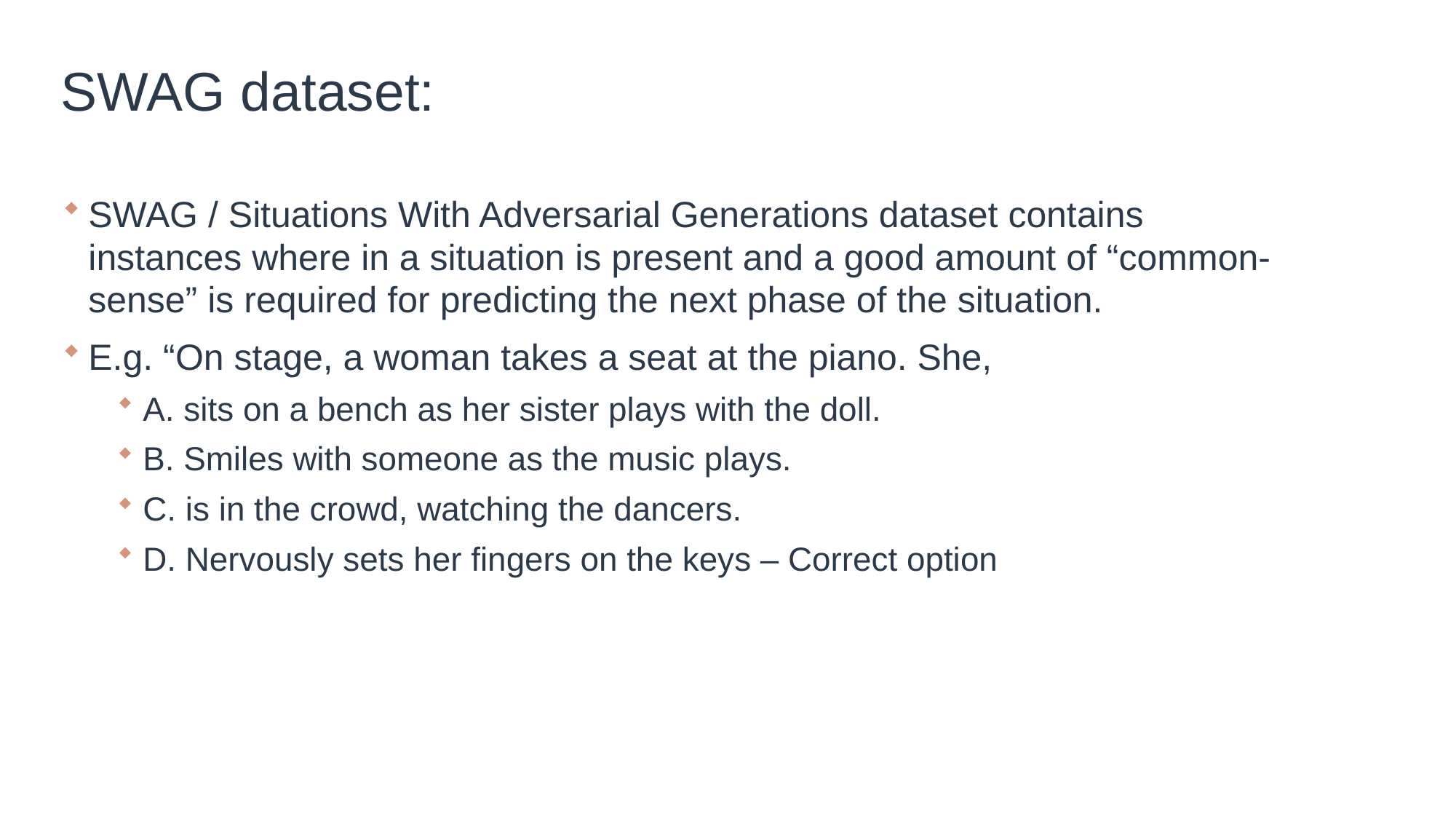

# SWAG dataset:
SWAG / Situations With Adversarial Generations dataset contains instances where in a situation is present and a good amount of “common-sense” is required for predicting the next phase of the situation.
E.g. “On stage, a woman takes a seat at the piano. She,
A. sits on a bench as her sister plays with the doll.
B. Smiles with someone as the music plays.
C. is in the crowd, watching the dancers.
D. Nervously sets her fingers on the keys – Correct option